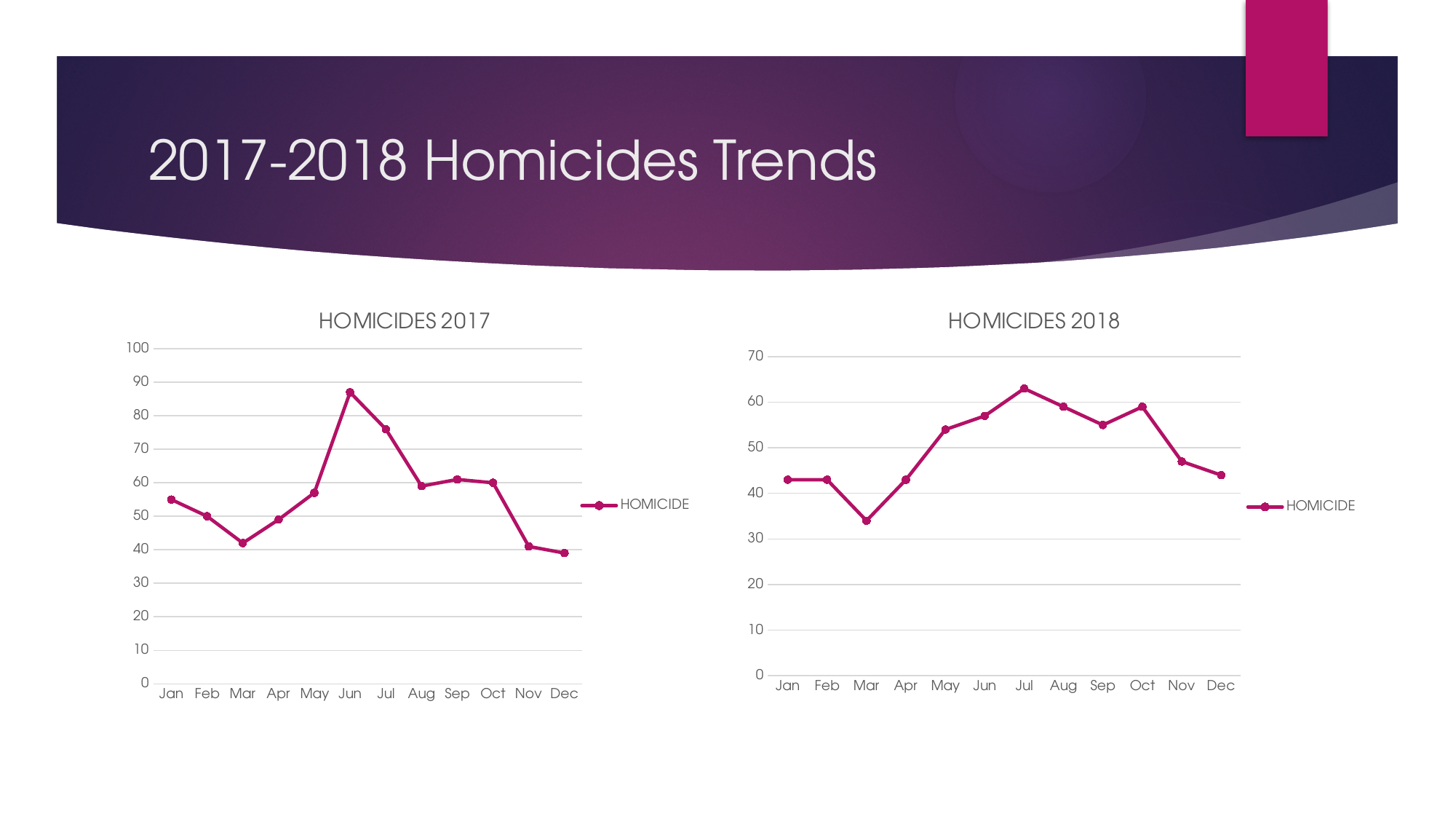

# 2017-2018 Homicides Trends

### Chart: HOMICIDES 2017

| Category |  |
|---|---|
| Jan | 55.0 |
| Feb | 50.0 |
| Mar | 42.0 |
| Apr | 49.0 |
| May | 57.0 |
| Jun | 87.0 |
| Jul | 76.0 |
| Aug | 59.0 |
| Sep | 61.0 |
| Oct | 60.0 |
| Nov | 41.0 |
| Dec | 39.0 |

### Chart: HOMICIDES 2018

| Category |  |
|---|---|
| Jan | 43.0 |
| Feb | 43.0 |
| Mar | 34.0 |
| Apr | 43.0 |
| May | 54.0 |
| Jun | 57.0 |
| Jul | 63.0 |
| Aug | 59.0 |
| Sep | 55.0 |
| Oct | 59.0 |
| Nov | 47.0 |
| Dec | 44.0 |